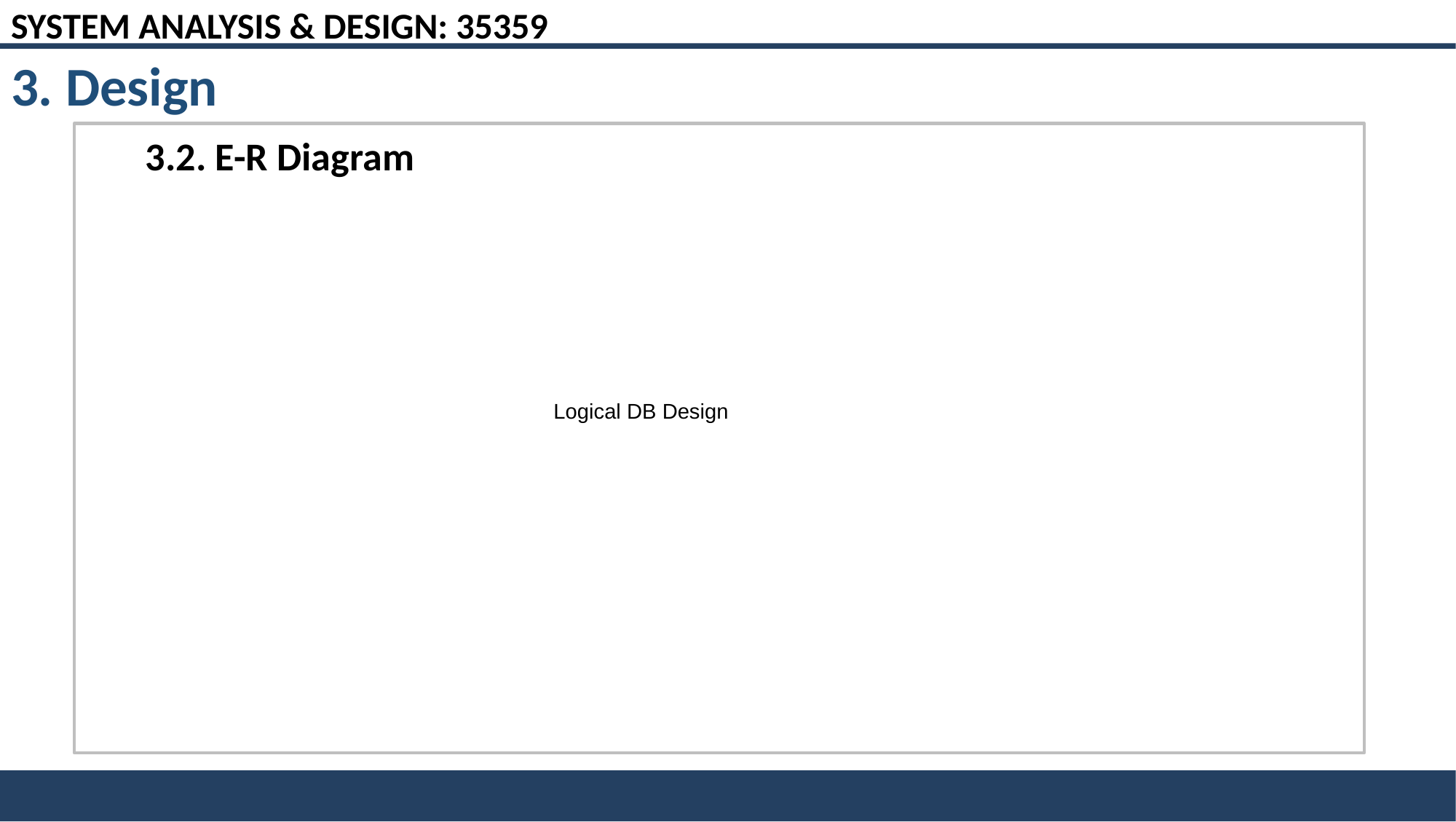

SYSTEM ANALYSIS & DESIGN: 35359

3. Design

3.2. E-R Diagram
Logical DB Design